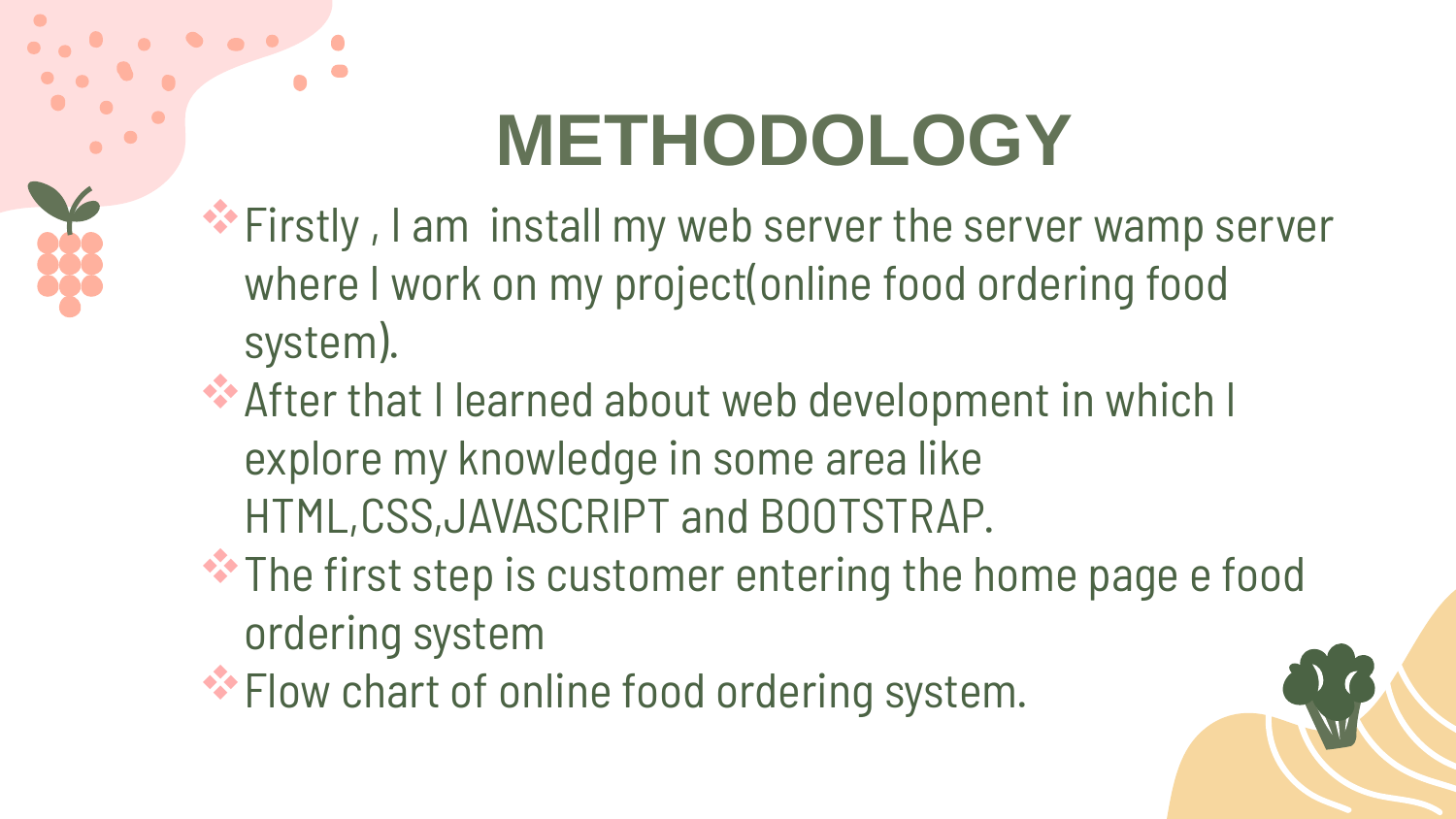

# METHODOLOGY
Firstly , I am  install my web server the server wamp server  where I work on my project(online food ordering food system).
After that I learned about web development in which I explore my knowledge in some area like HTML,CSS,JAVASCRIPT and BOOTSTRAP.
The first step is customer entering the home page e food ordering system
Flow chart of online food ordering system.